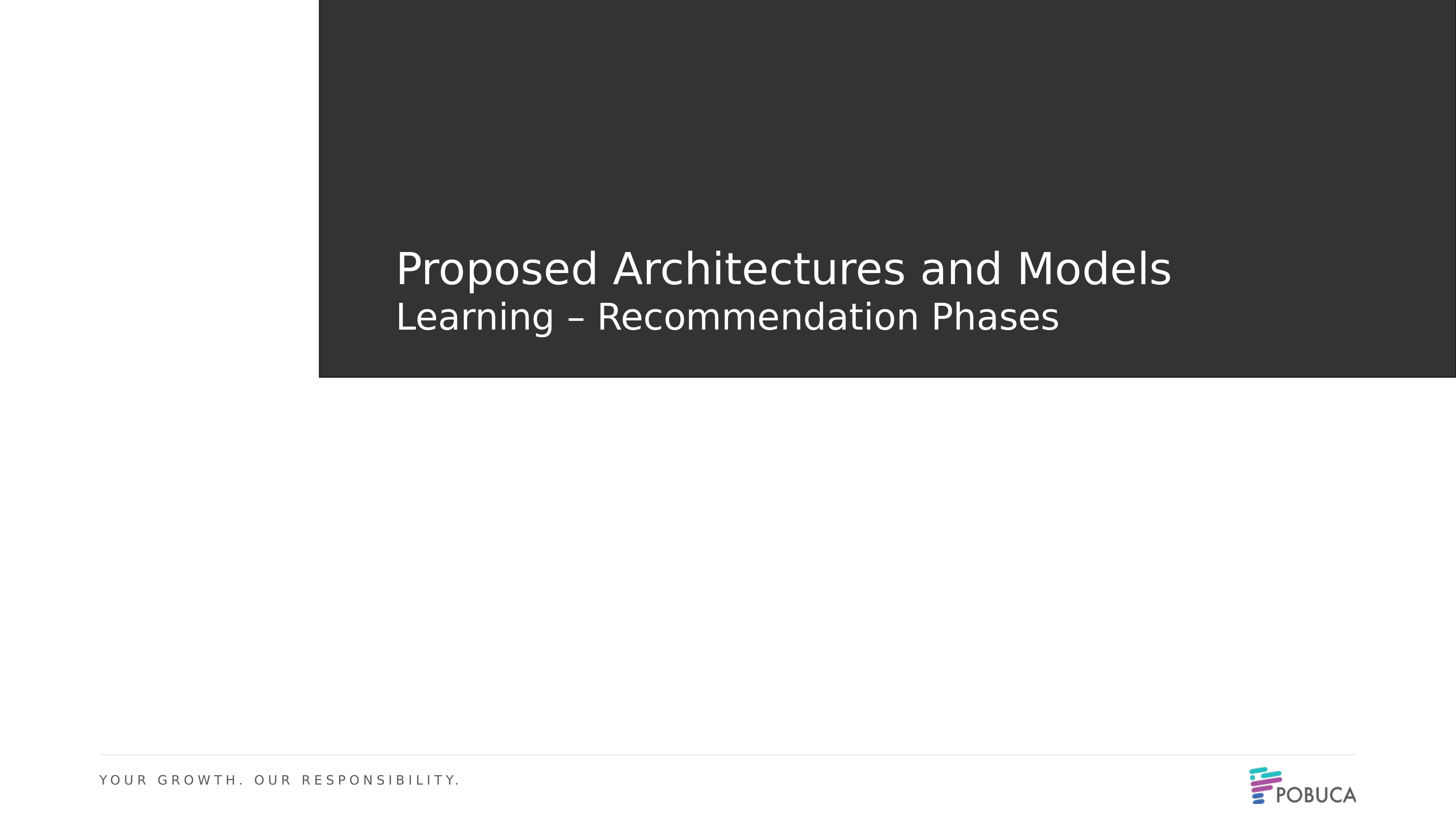

Proposed Architectures and Models
Learning – Recommendation Phases
2
3